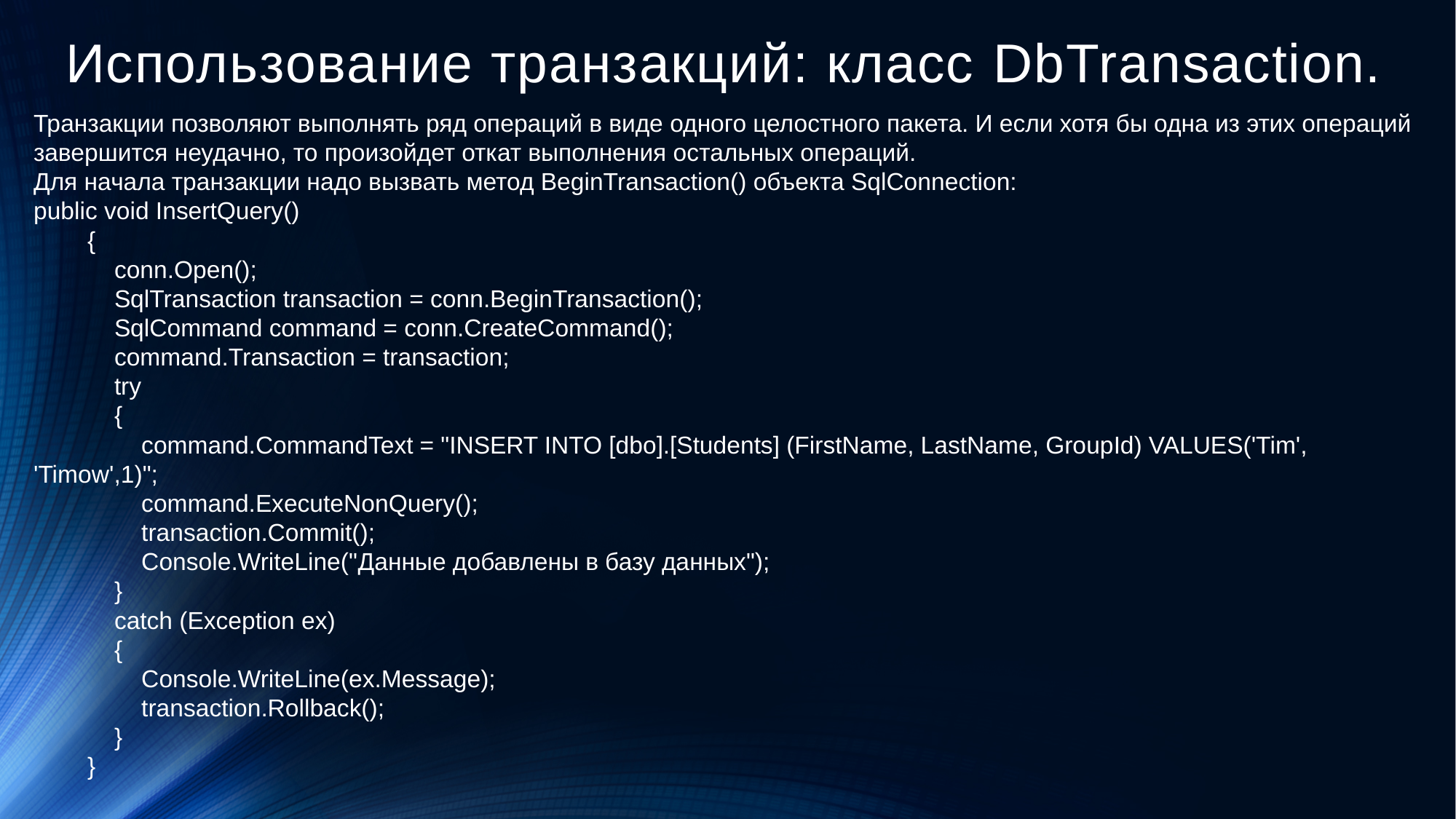

# Использование транзакций: класс DbTransaction.
Транзакции позволяют выполнять ряд операций в виде одного целостного пакета. И если хотя бы одна из этих операций завершится неудачно, то произойдет откат выполнения остальных операций.
Для начала транзакции надо вызвать метод BeginTransaction() объекта SqlConnection:
public void InsertQuery()
        {
            conn.Open();
            SqlTransaction transaction = conn.BeginTransaction();
            SqlCommand command = conn.CreateCommand();
            command.Transaction = transaction;
            try
            {
                command.CommandText = "INSERT INTO [dbo].[Students] (FirstName, LastName, GroupId) VALUES('Tim', 'Timow',1)";
                command.ExecuteNonQuery();
                transaction.Commit();
                Console.WriteLine("Данные добавлены в базу данных");
            }
            catch (Exception ex)
            {
                Console.WriteLine(ex.Message);
                transaction.Rollback();
            }
        }